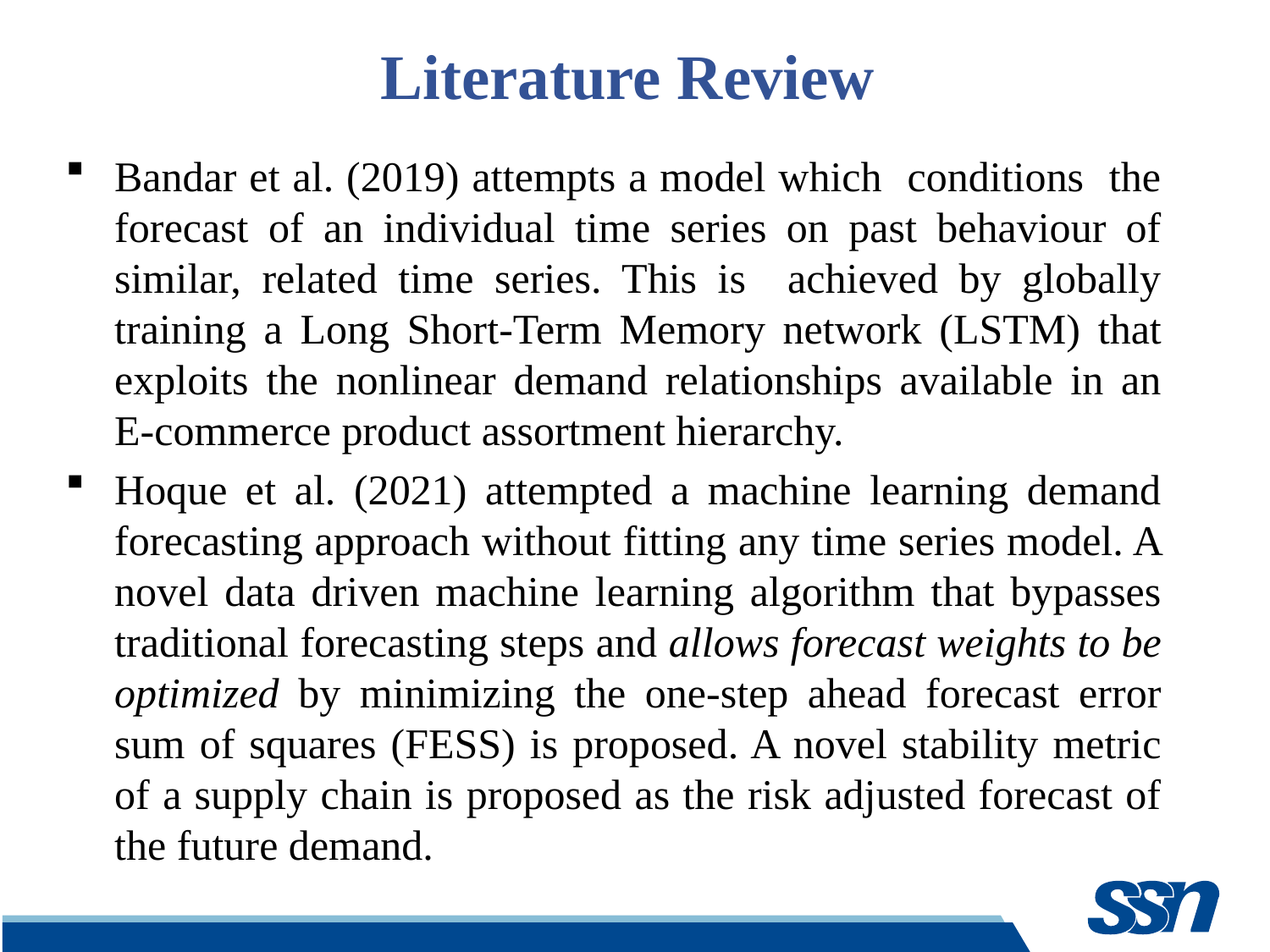

# Literature Review
Bandar et al. (2019) attempts a model which  conditions  the forecast of an individual time series on past behaviour of similar, related time series. This is  achieved by globally training a Long Short-Term Memory network (LSTM) that exploits the nonlinear demand relationships available in an E-commerce product assortment hierarchy.
Hoque et al. (2021) attempted a machine learning demand forecasting approach without fitting any time series model. A novel data driven machine learning algorithm that bypasses traditional forecasting steps and allows forecast weights to be optimized by minimizing the one-step ahead forecast error sum of squares (FESS) is proposed. A novel stability metric of a supply chain is proposed as the risk adjusted forecast of the future demand.